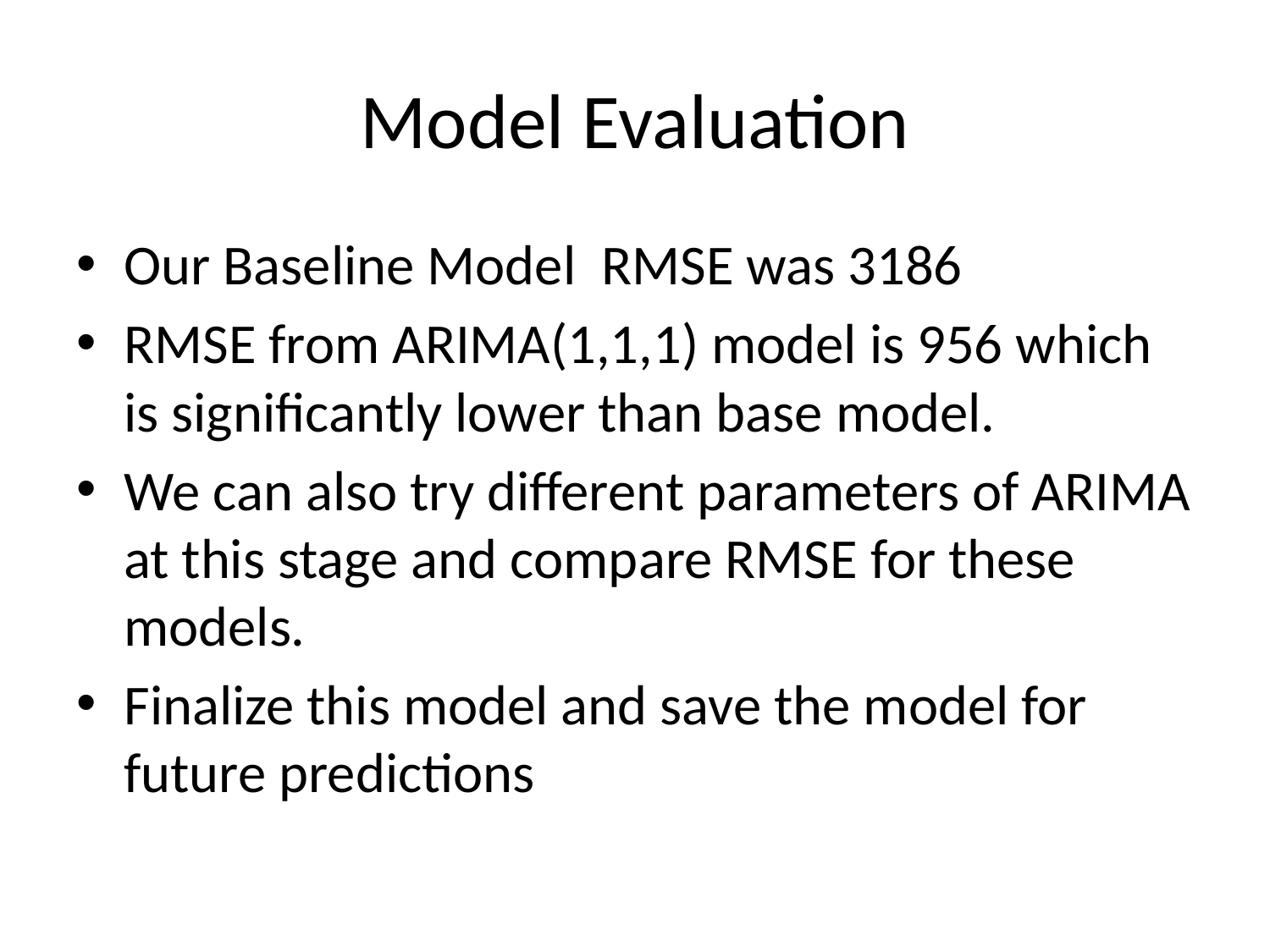

# Model Evaluation
Our Baseline Model  RMSE was 3186
RMSE from ARIMA(1,1,1) model is 956 which is significantly lower than base model.
We can also try different parameters of ARIMA at this stage and compare RMSE for these models.
Finalize this model and save the model for future predictions